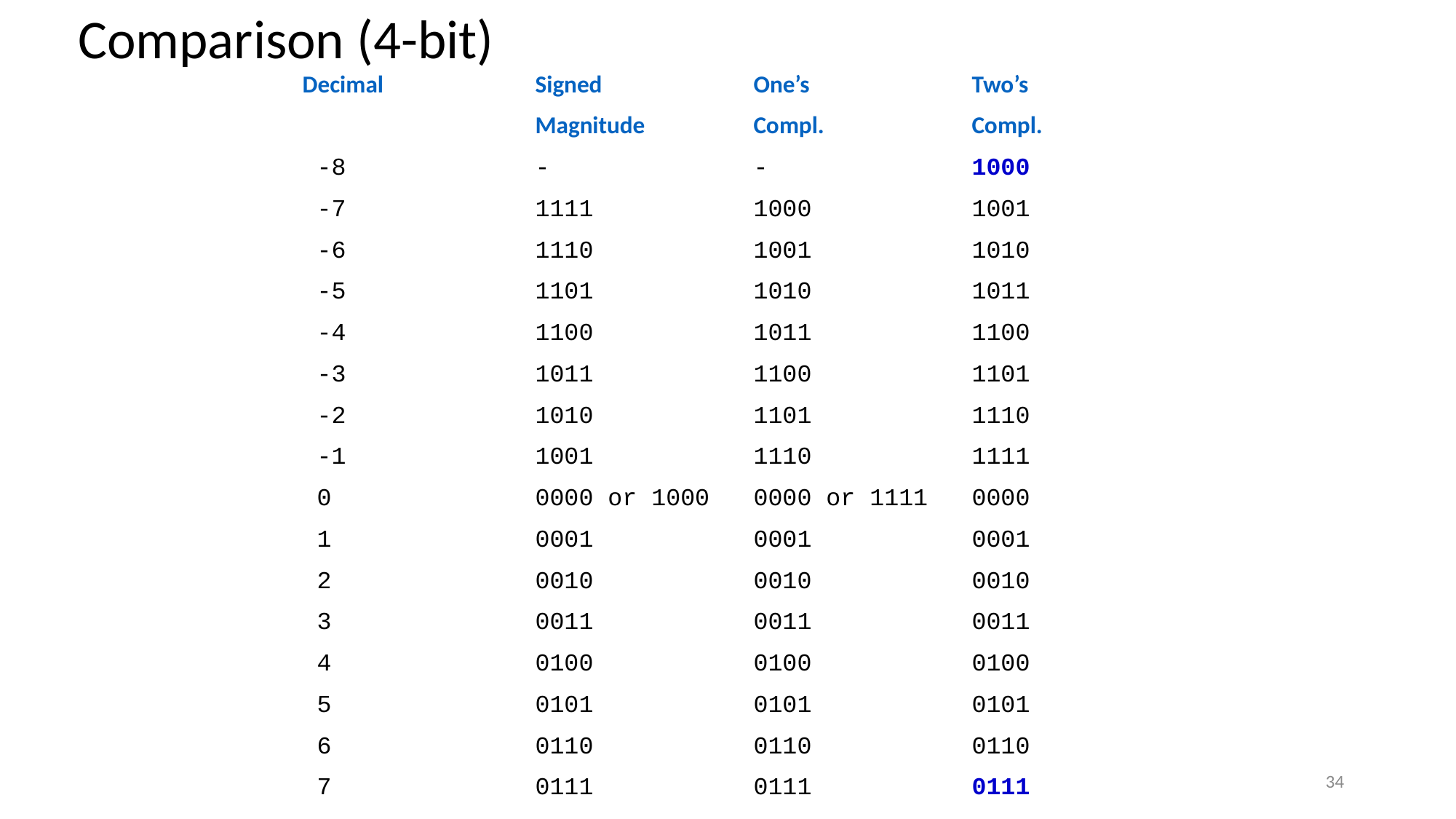

# Comparison (4-bit)
 Decimal		Signed		One’s 		Two’s
			Magnitude	Compl.		Compl.
	-8 		- 		- 		1000
	-7 		1111 		1000 		1001
	-6 		1110 		1001 		1010
	-5 		1101 		1010 		1011
	-4 		1100 		1011 		1100
	-3 		1011 		1100 		1101
	-2 		1010 		1101 		1110
	-1		1001 		1110 		1111
	0 		0000 or 1000 	0000 or 1111 	0000
	1 		0001 		0001 		0001
 	2 		0010 		0010 		0010
 	3 		0011 		0011 		0011
 	4 		0100 		0100 		0100
 	5 		0101 		0101 		0101
 	6 		0110 		0110 		0110
 	7 		0111 		0111 		0111
34